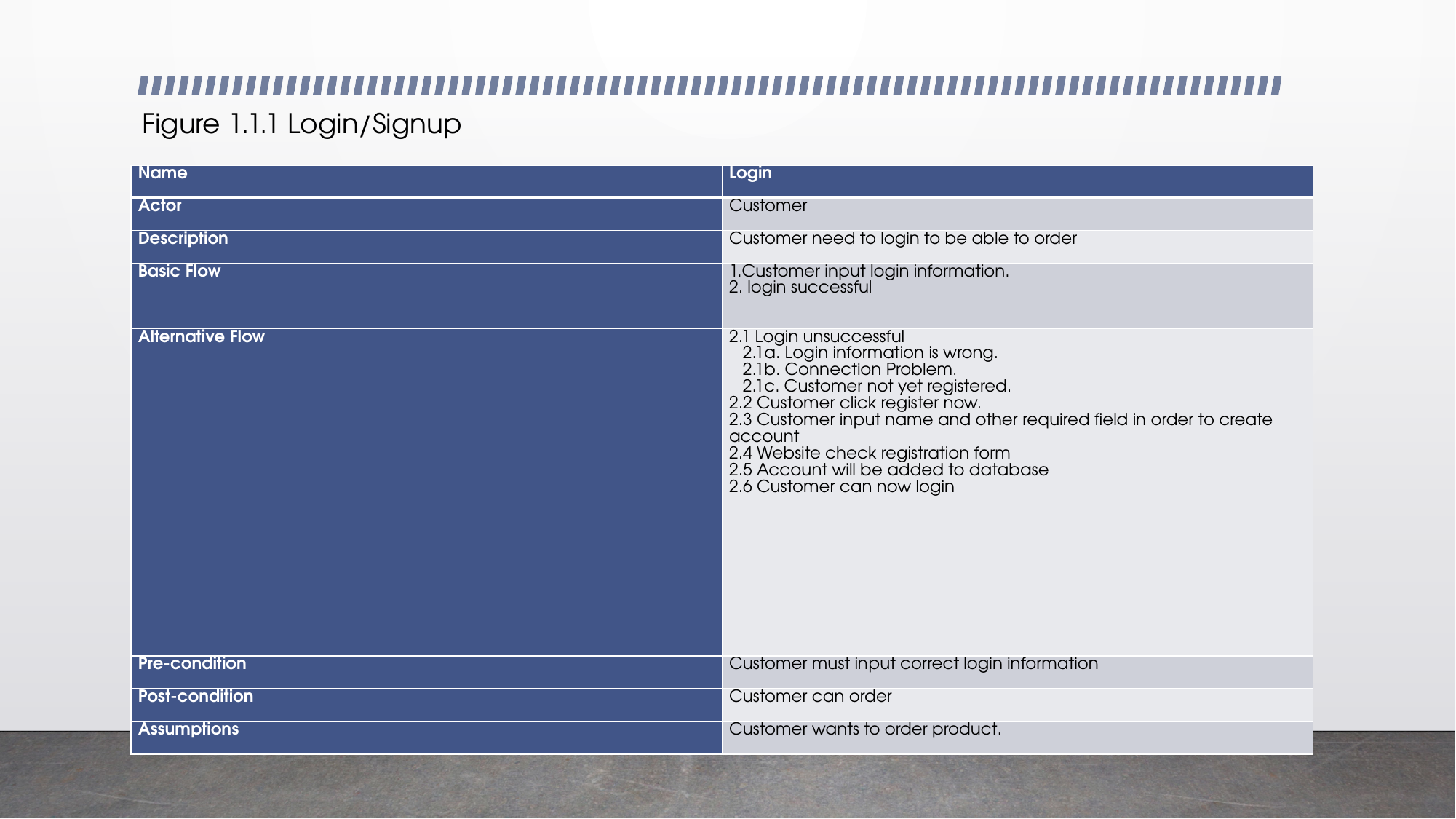

Figure 1.1.1 Login/Signup
| Name | Login |
| --- | --- |
| Actor | Customer |
| Description | Customer need to login to be able to order |
| Basic Flow | 1.Customer input login information. 2. login successful |
| Alternative Flow | 2.1 Login unsuccessful    2.1a. Login information is wrong.    2.1b. Connection Problem.    2.1c. Customer not yet registered. 2.2 Customer click register now. 2.3 Customer input name and other required field in order to create account 2.4 Website check registration form 2.5 Account will be added to database 2.6 Customer can now login |
| Pre-condition | Customer must input correct login information |
| Post-condition | Customer can order |
| Assumptions | Customer wants to order product. |